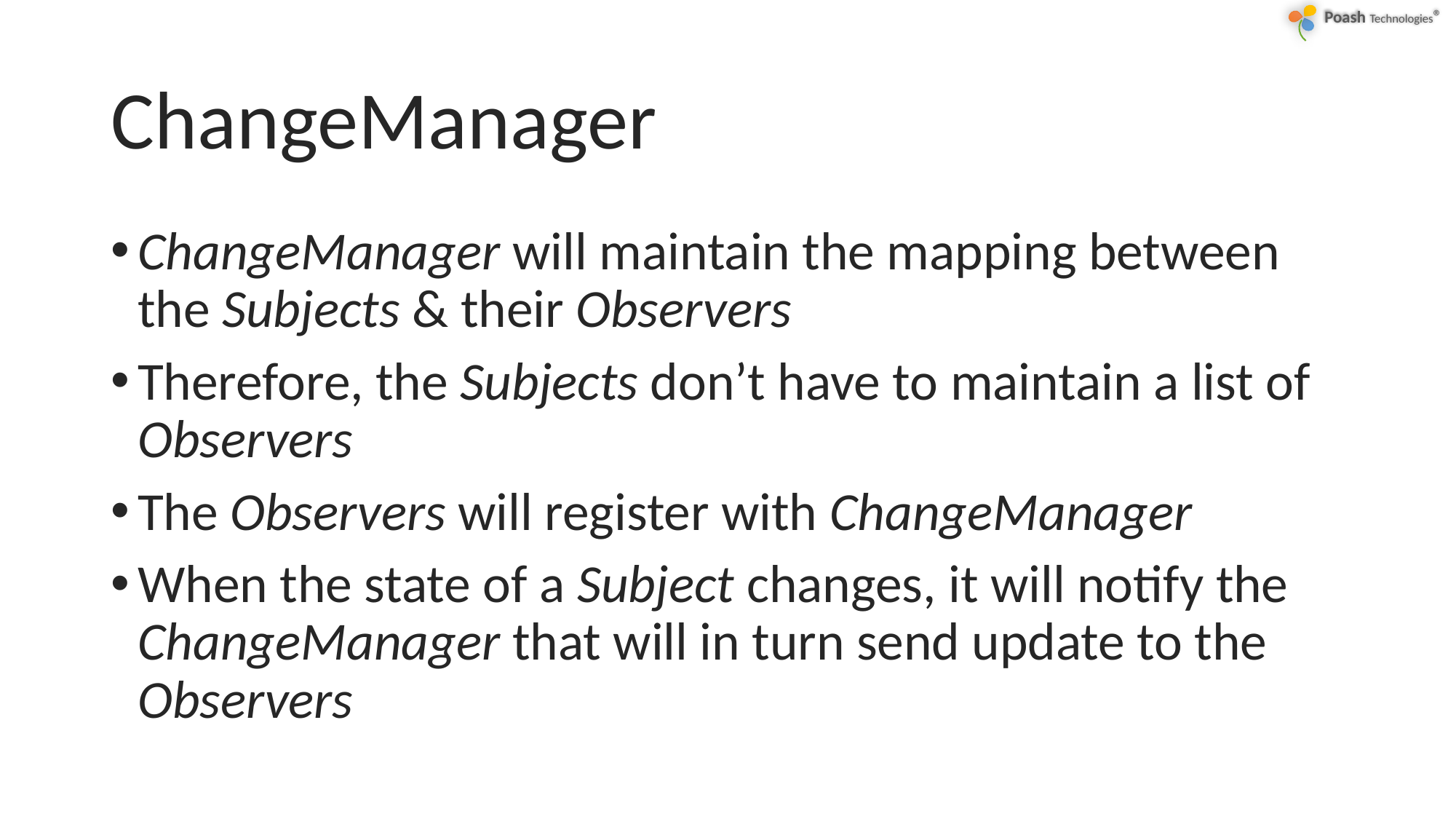

# ChangeManager
ChangeManager will maintain the mapping between the Subjects & their Observers
Therefore, the Subjects don’t have to maintain a list of Observers
The Observers will register with ChangeManager
When the state of a Subject changes, it will notify the ChangeManager that will in turn send update to the Observers